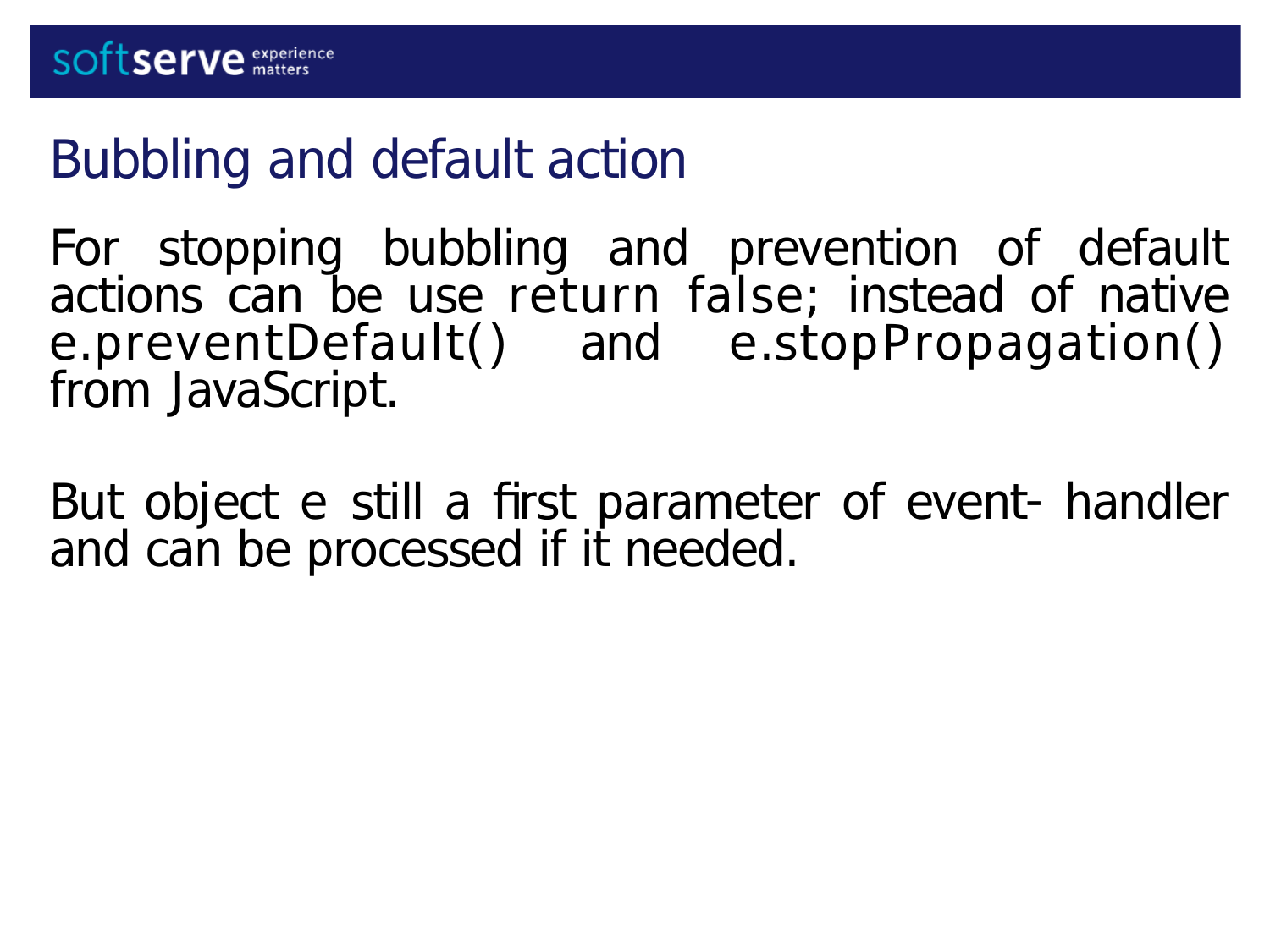

Bubbling and default action
For stopping bubbling and prevention of default actions can be use return false; instead of native e.preventDefault() and e.stopPropagation() from JavaScript.
But object e still a first parameter of event- handler and can be processed if it needed.